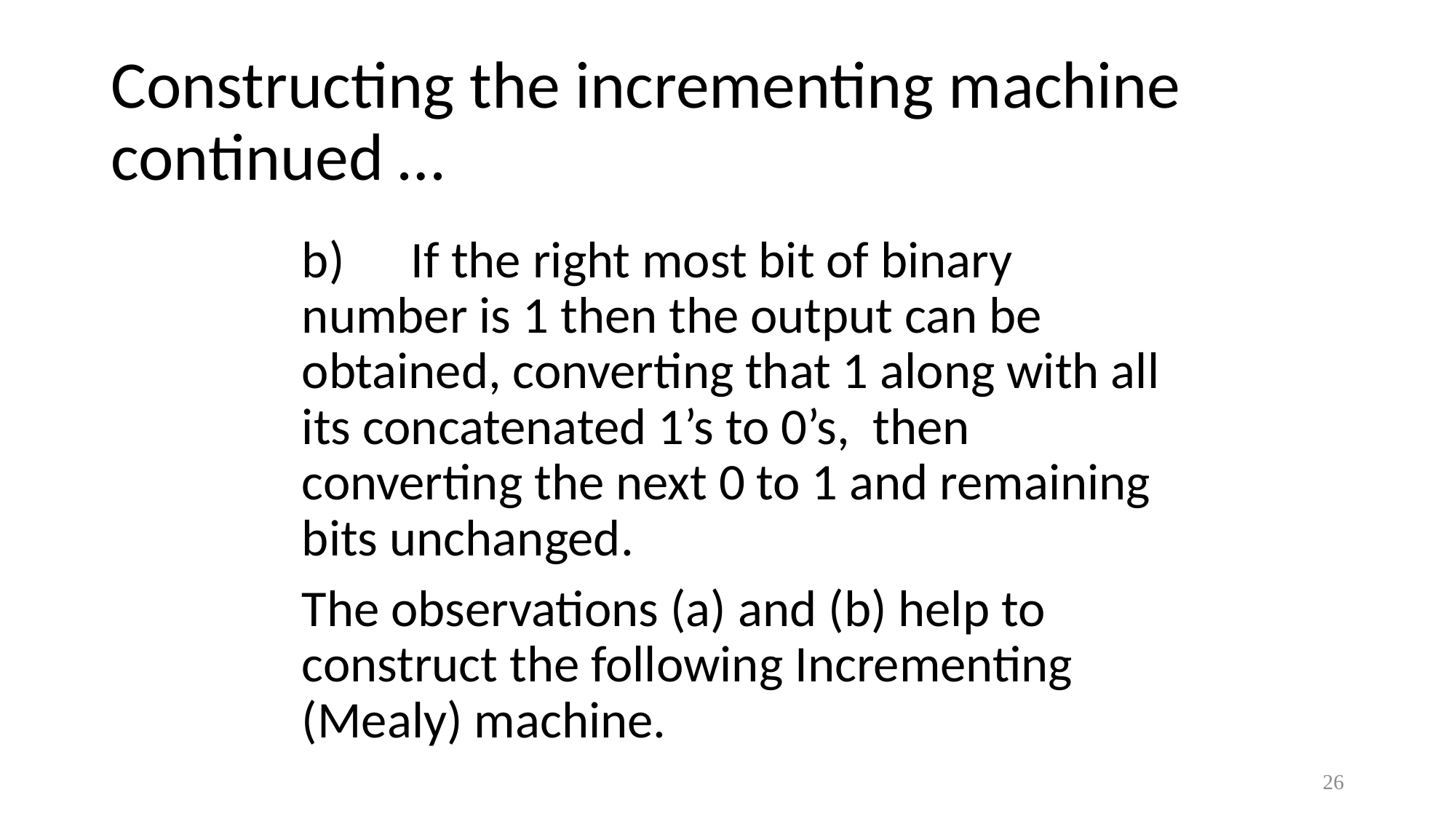

# Constructing the incrementing machine continued …
	b)	If the right most bit of binary number is 1 then the output can be obtained, converting that 1 along with all its concatenated 1’s to 0’s,  then converting the next 0 to 1 and remaining bits unchanged.
	The observations (a) and (b) help to construct the following Incrementing (Mealy) machine.
26